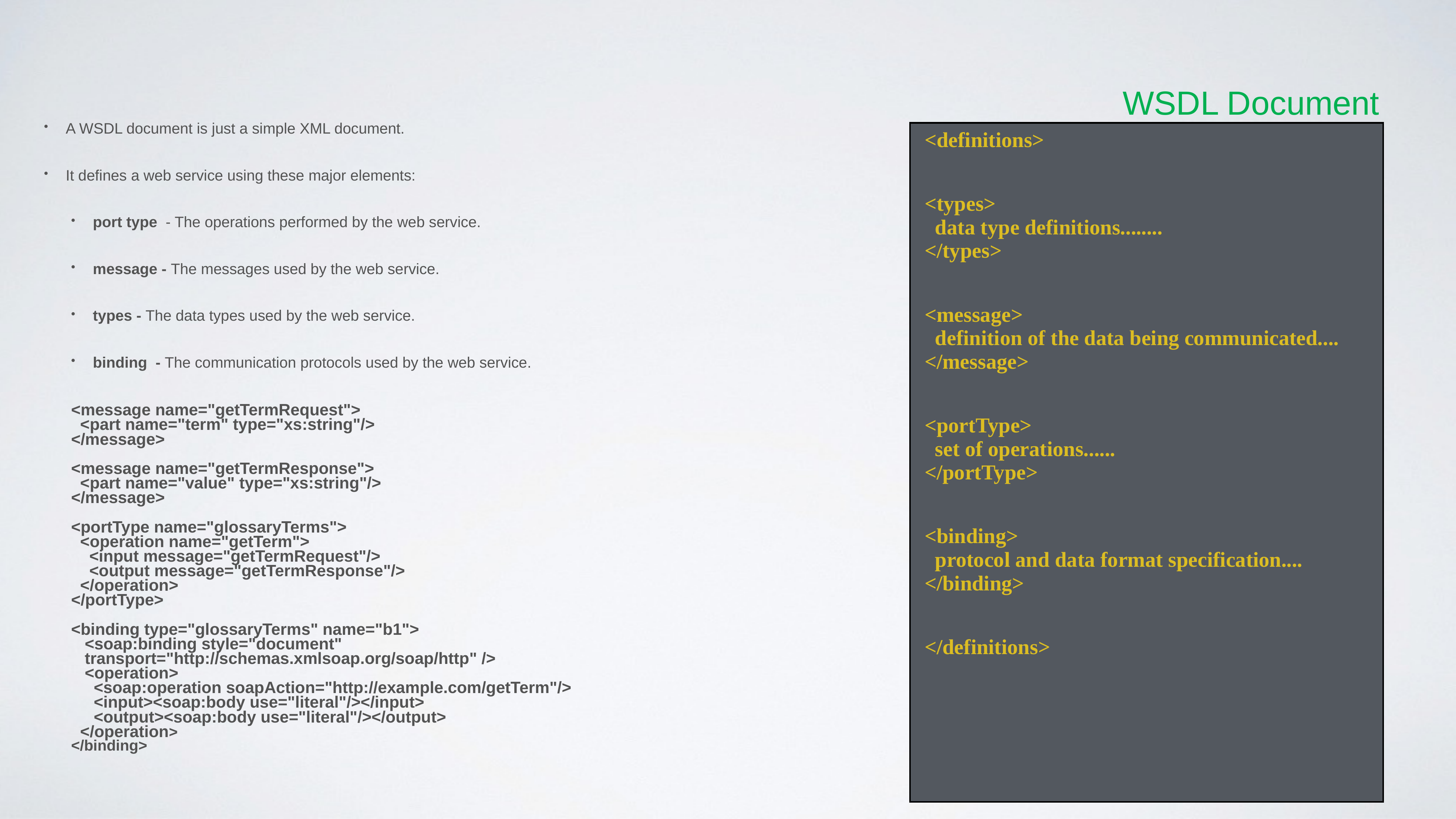

# WSDL Document
A WSDL document is just a simple XML document.
It defines a web service using these major elements:
port type  - The operations performed by the web service.
message - The messages used by the web service.
types - The data types used by the web service.
binding  - The communication protocols used by the web service.
<message name="getTermRequest">
  <part name="term" type="xs:string"/>
</message>
<message name="getTermResponse">
  <part name="value" type="xs:string"/>
</message>
<portType name="glossaryTerms">
  <operation name="getTerm">
    <input message="getTermRequest"/>
    <output message="getTermResponse"/>
  </operation>
</portType>
<binding type="glossaryTerms" name="b1">
   <soap:binding style="document"
   transport="http://schemas.xmlsoap.org/soap/http" />
   <operation>
     <soap:operation soapAction="http://example.com/getTerm"/>
     <input><soap:body use="literal"/></input>
     <output><soap:body use="literal"/></output>
  </operation>
</binding>
| <definitions> <types>   data type definitions........ </types> <message>   definition of the data being communicated.... </message> <portType>   set of operations...... </portType> <binding>   protocol and data format specification.... </binding> </definitions> |
| --- |